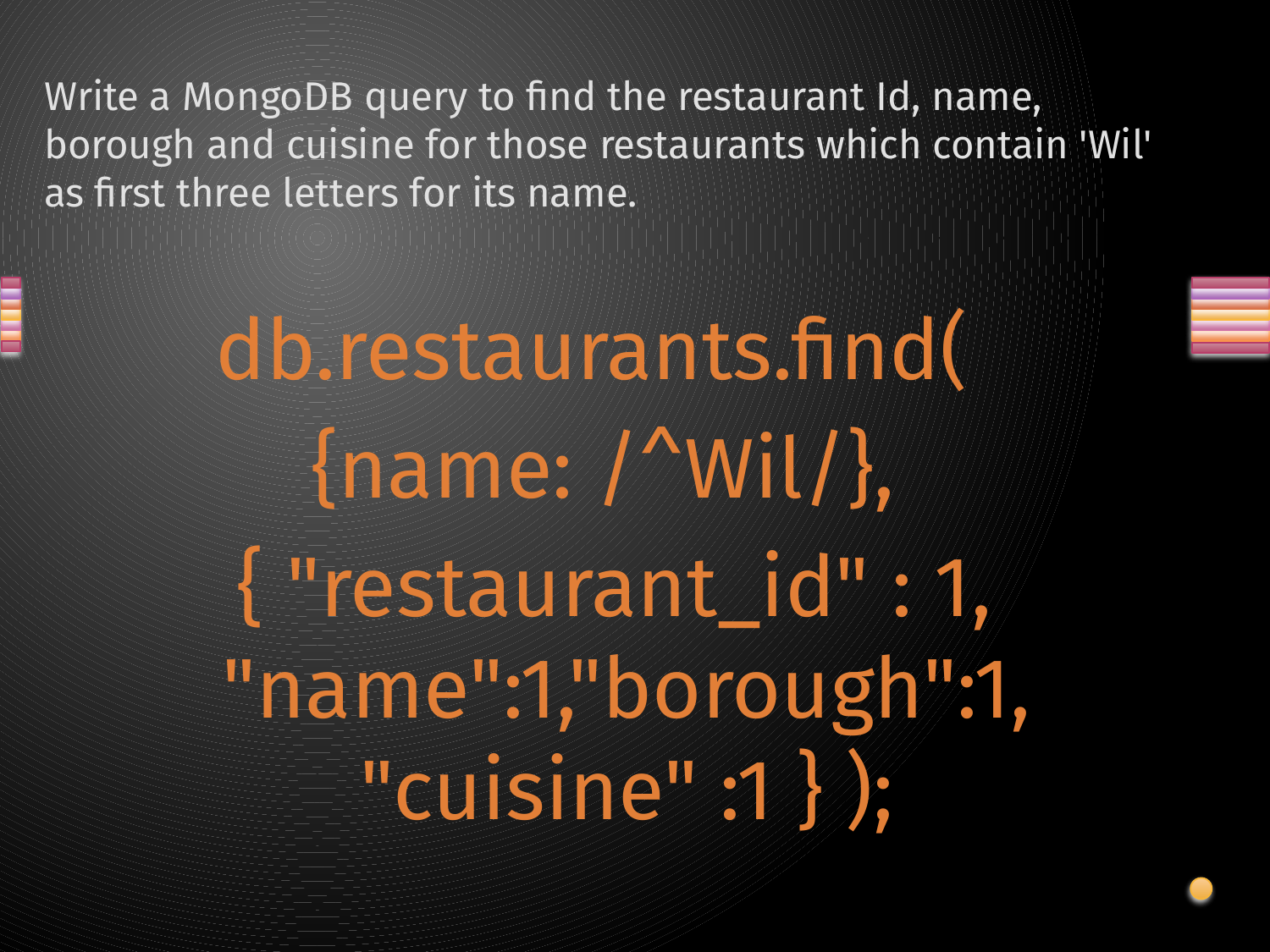

# Write a MongoDB query to find the restaurant Id, name, borough and cuisine for those restaurants which contain 'Wil' as first three letters for its name.
db.restaurants.find(
{name: /^Wil/},
 { "restaurant_id" : 1, "name":1,"borough":1, "cuisine" :1 } );